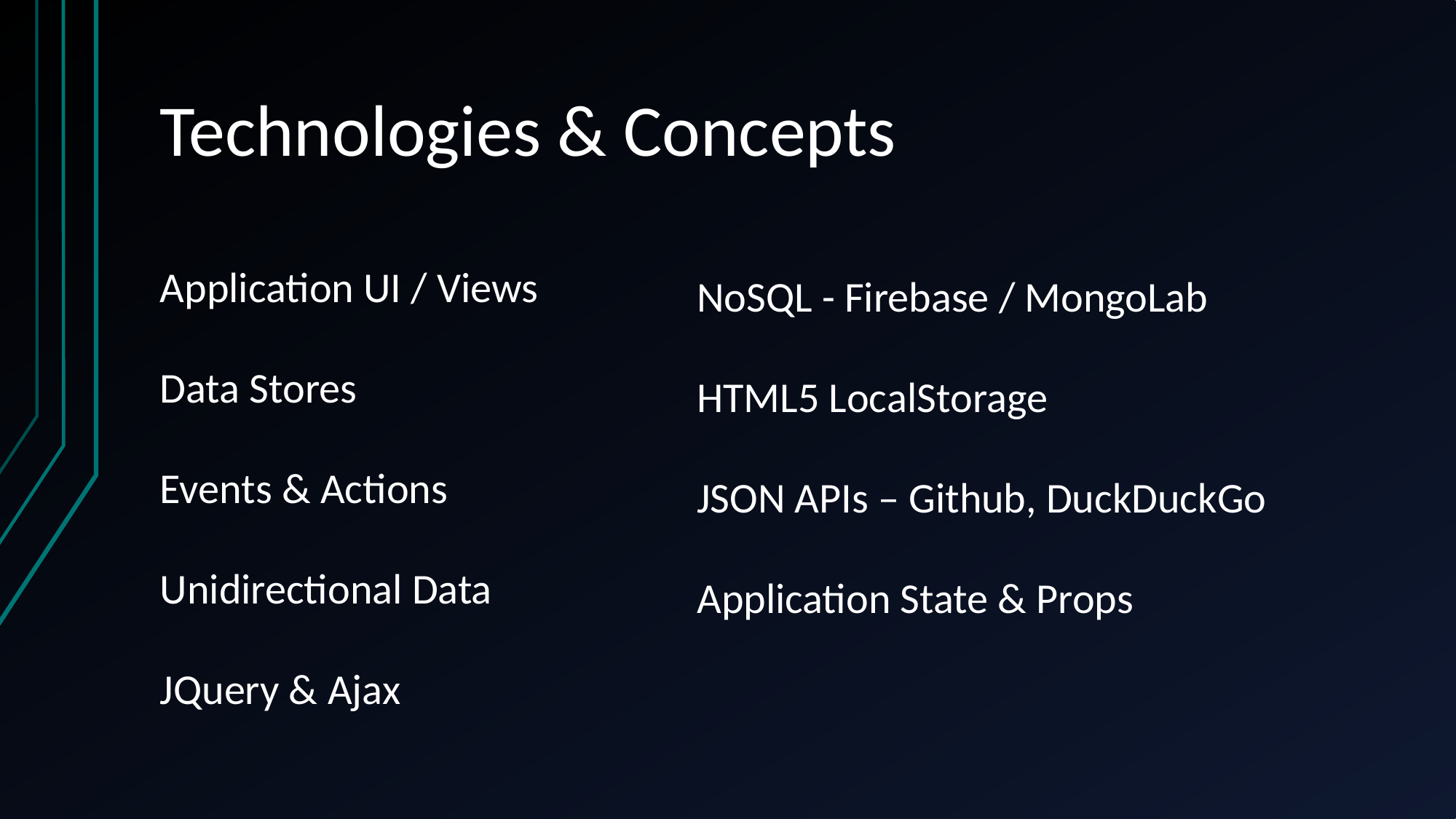

# Technologies & Concepts
Application UI / Views
Data Stores
Events & Actions
Unidirectional Data
JQuery & Ajax
NoSQL - Firebase / MongoLab
HTML5 LocalStorage
JSON APIs – Github, DuckDuckGo
Application State & Props